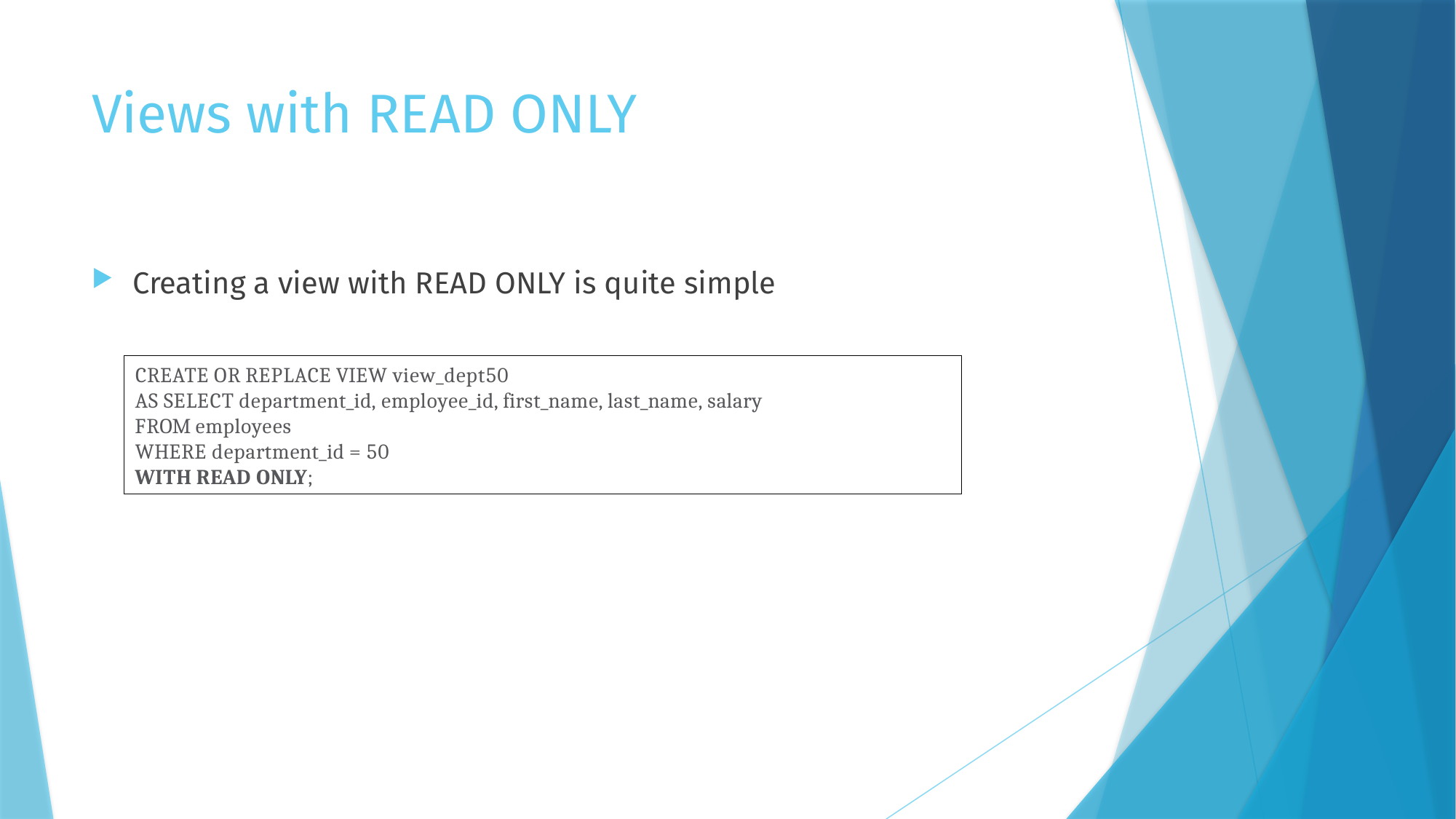

# Views with READ ONLY
Creating a view with READ ONLY is quite simple
CREATE OR REPLACE VIEW view_dept50
AS SELECT department_id, employee_id, first_name, last_name, salary
FROM employees
WHERE department_id = 50
WITH READ ONLY;